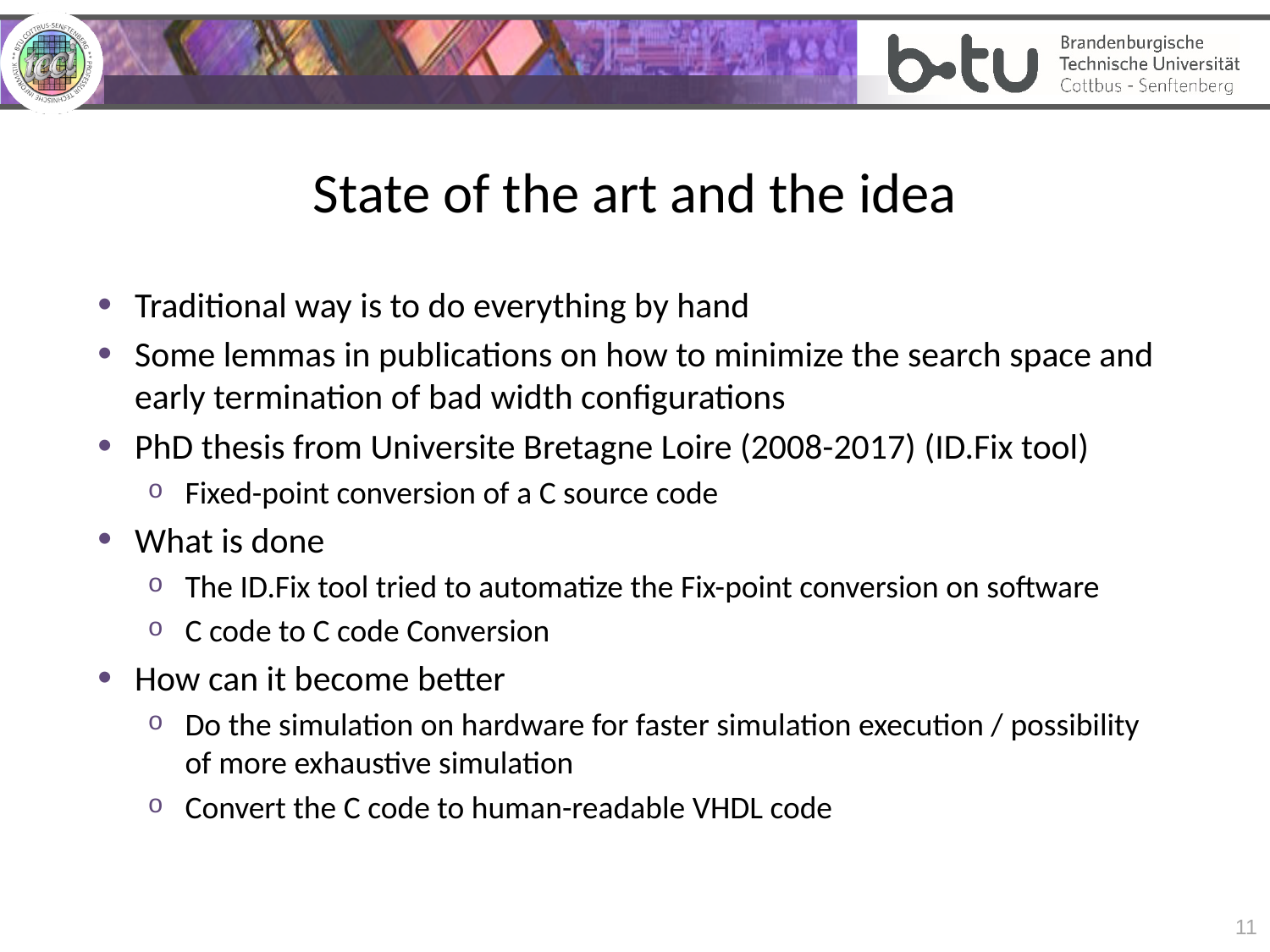

# State of the art and the idea
Traditional way is to do everything by hand
Some lemmas in publications on how to minimize the search space and early termination of bad width configurations
PhD thesis from Universite Bretagne Loire (2008-2017) (ID.Fix tool)
Fixed-point conversion of a C source code
What is done
The ID.Fix tool tried to automatize the Fix-point conversion on software
C code to C code Conversion
How can it become better
Do the simulation on hardware for faster simulation execution / possibility of more exhaustive simulation
Convert the C code to human-readable VHDL code

11